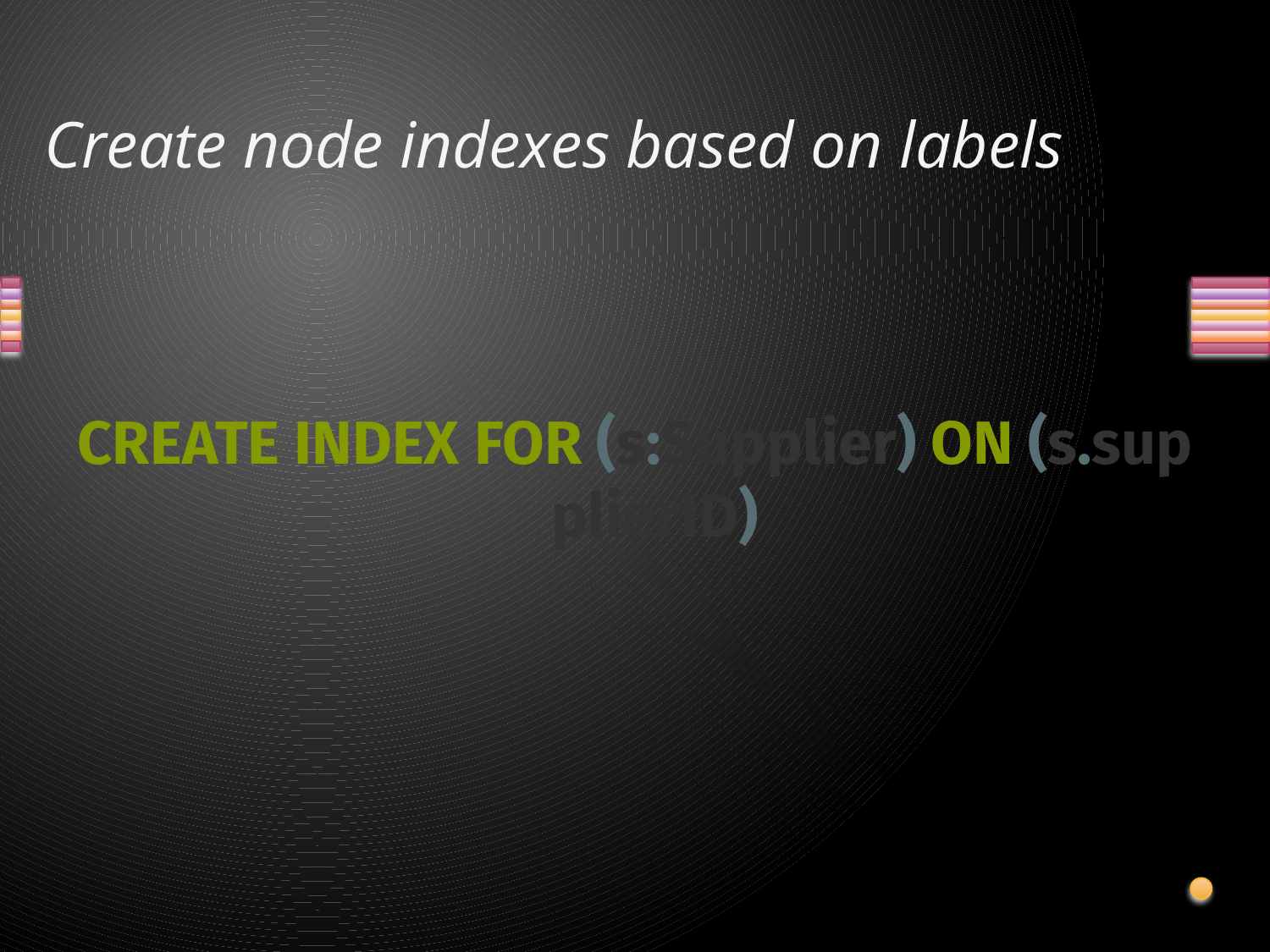

# Create node indexes based on labels
CREATE INDEX FOR (s:Supplier) ON (s.supplierID)